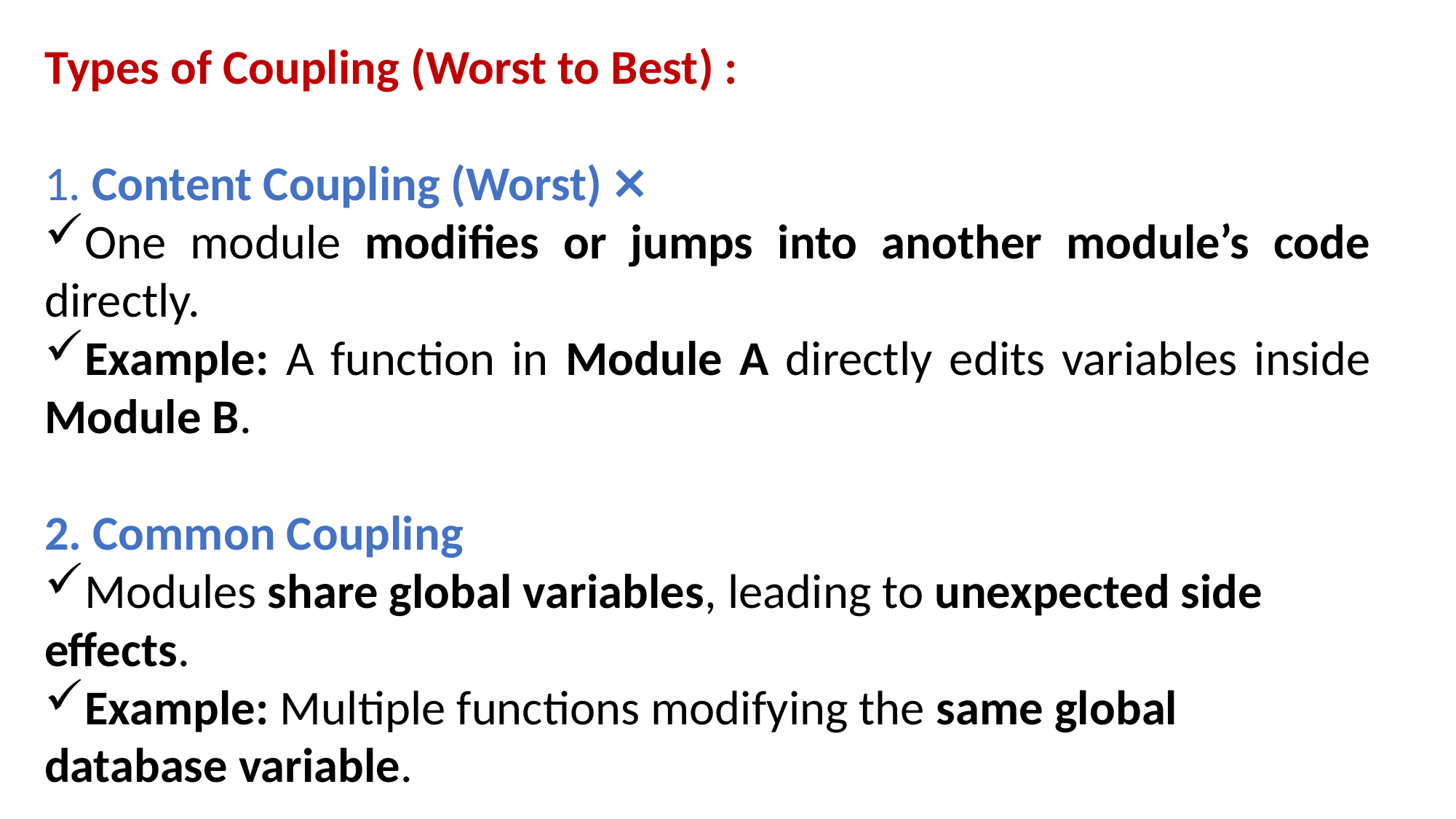

Types of Coupling (Worst to Best) :

1. Content Coupling (Worst) ❌
One module modifies or jumps into another module’s code directly.
Example: A function in Module A directly edits variables inside Module B.

2. Common Coupling
Modules share global variables, leading to unexpected side effects.
Example: Multiple functions modifying the same global database variable.